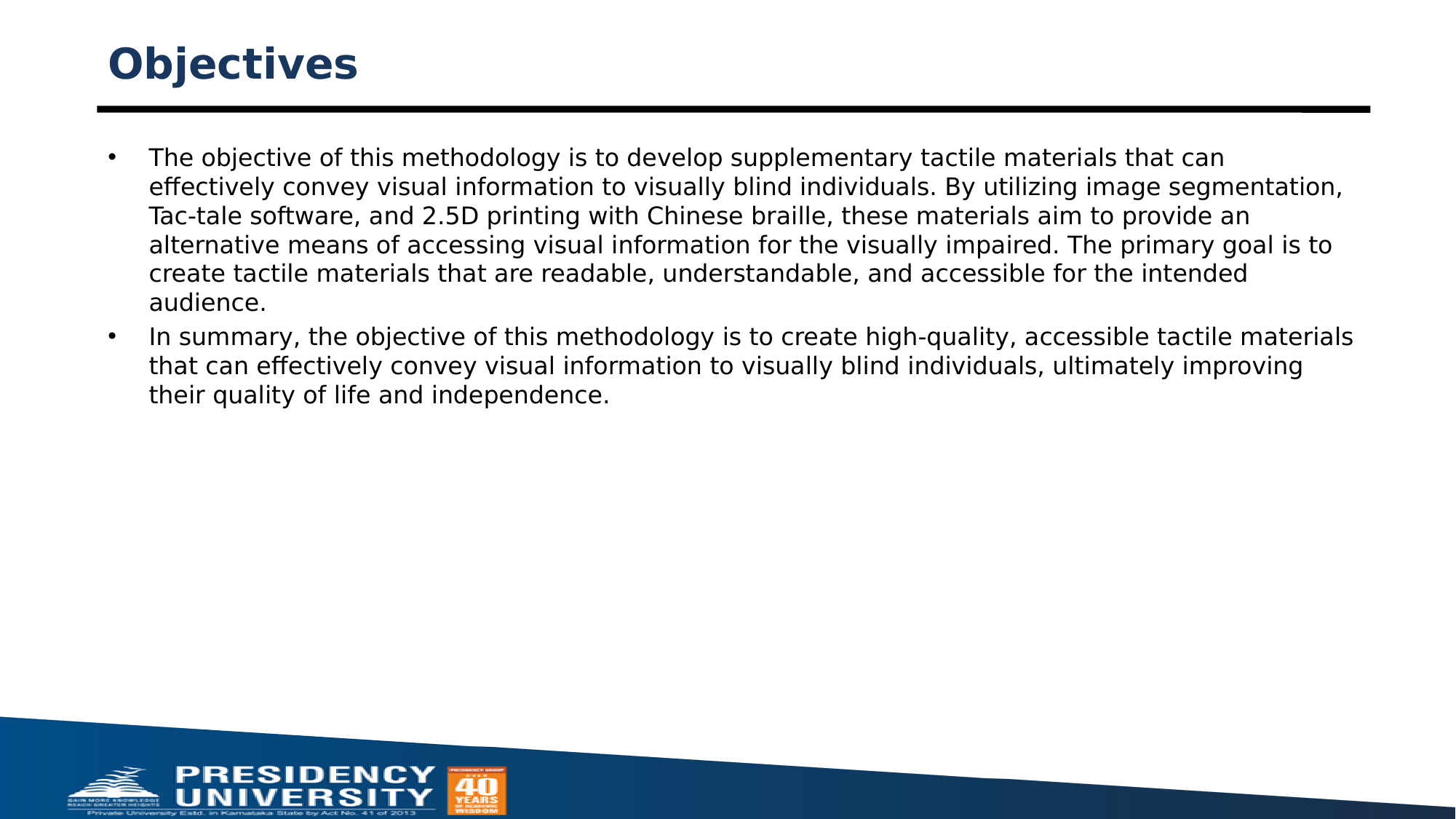

# Objectives
The objective of this methodology is to develop supplementary tactile materials that can effectively convey visual information to visually blind individuals. By utilizing image segmentation, Tac-tale software, and 2.5D printing with Chinese braille, these materials aim to provide an alternative means of accessing visual information for the visually impaired. The primary goal is to create tactile materials that are readable, understandable, and accessible for the intended audience.
In summary, the objective of this methodology is to create high-quality, accessible tactile materials that can effectively convey visual information to visually blind individuals, ultimately improving their quality of life and independence.